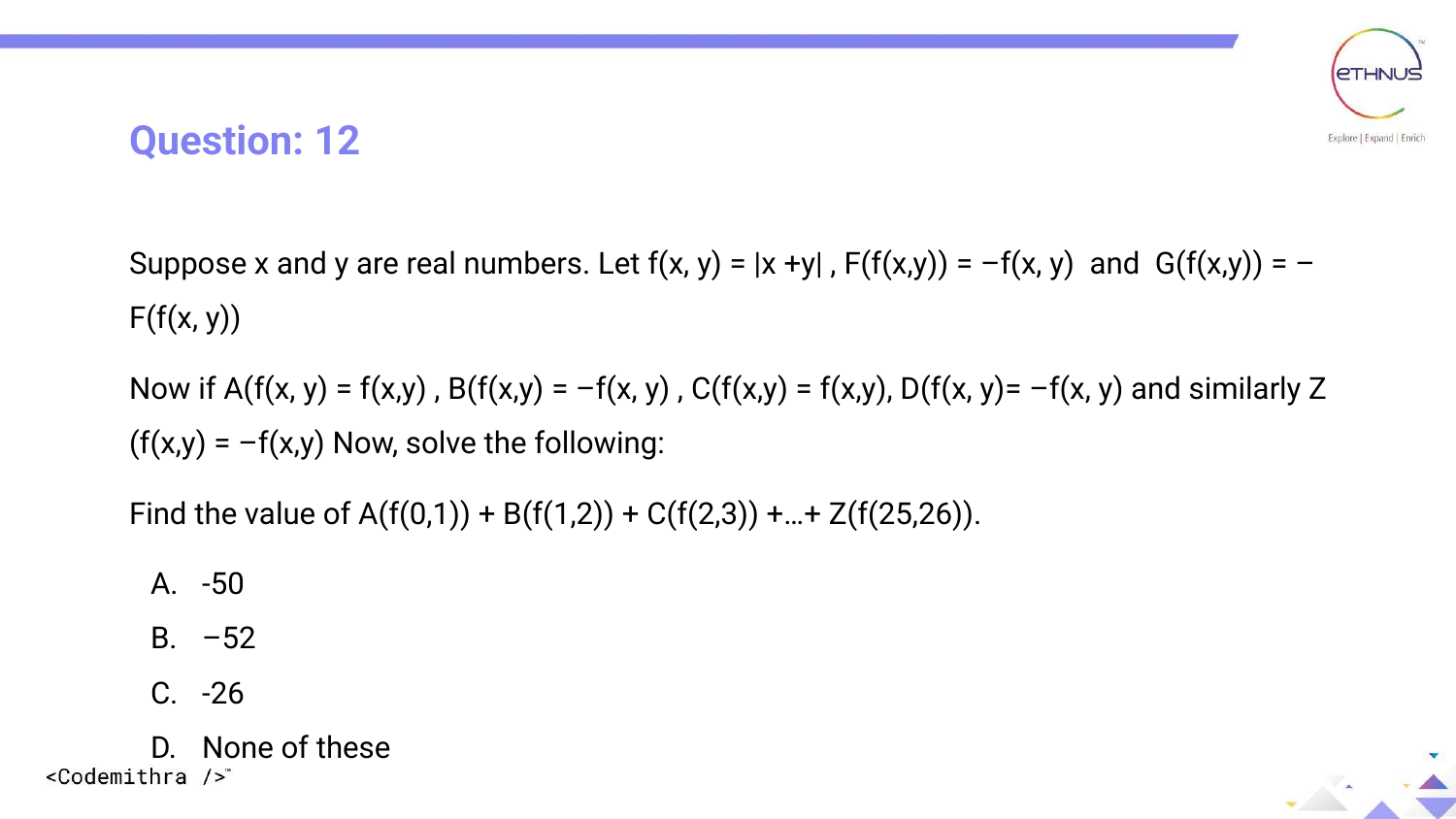

Question: 12
Suppose x and y are real numbers. Let f(x, y) = |x +y| , F(f(x,y)) = –f(x, y)  and  G(f(x,y)) = – F(f(x, y))
Now if A(f(x, y) = f(x,y) , B(f(x,y) = –f(x, y) , C(f(x,y) = f(x,y), D(f(x, y)= –f(x, y) and similarly Z  (f(x,y) = –f(x,y) Now, solve the following:
Find the value of A(f(0,1)) + B(f(1,2)) + C(f(2,3)) +…+ Z(f(25,26)).
-50
–52
-26
None of these